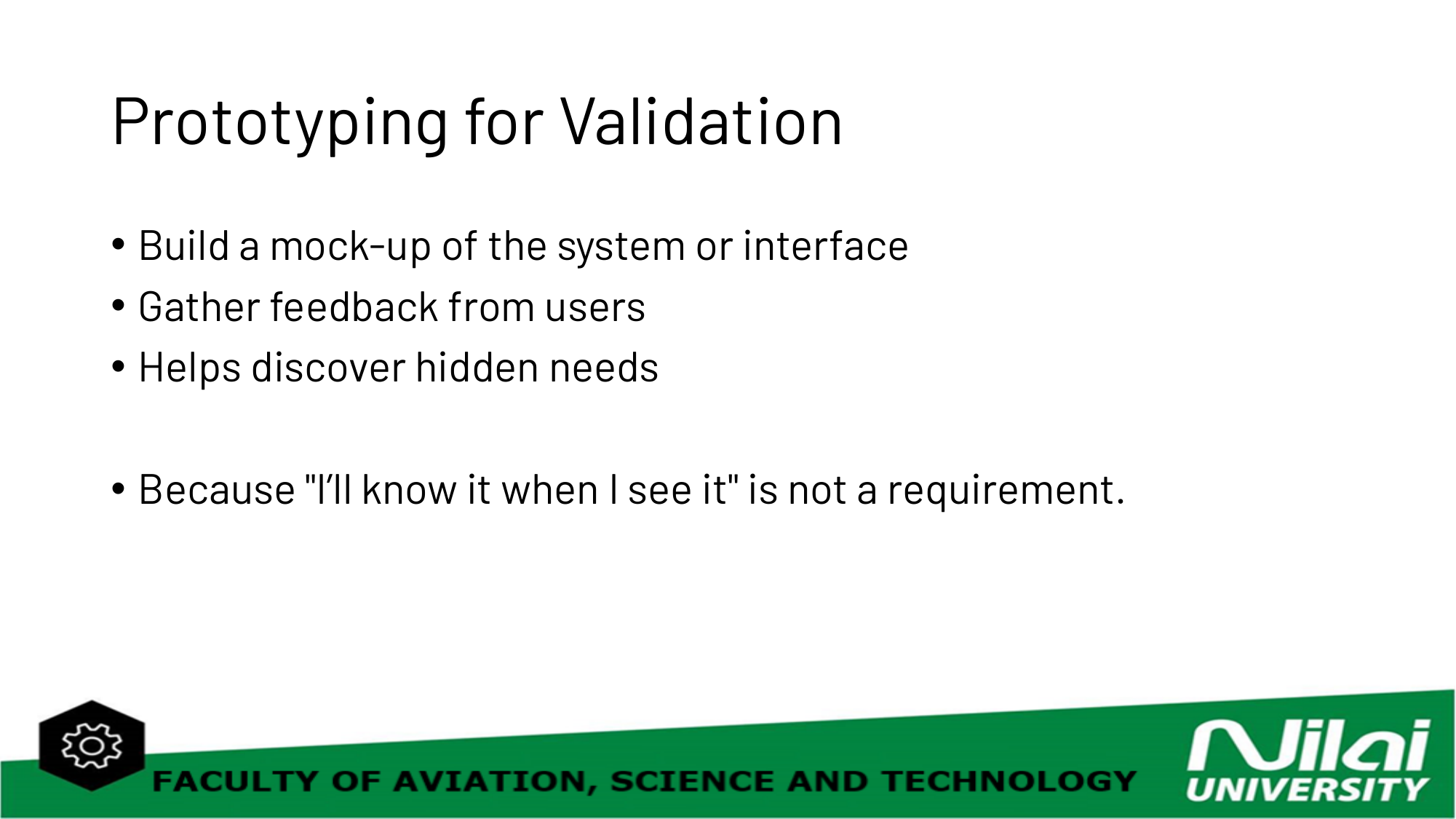

# Prototyping for Validation
Build a mock-up of the system or interface
Gather feedback from users
Helps discover hidden needs

Because "I’ll know it when I see it" is not a requirement.